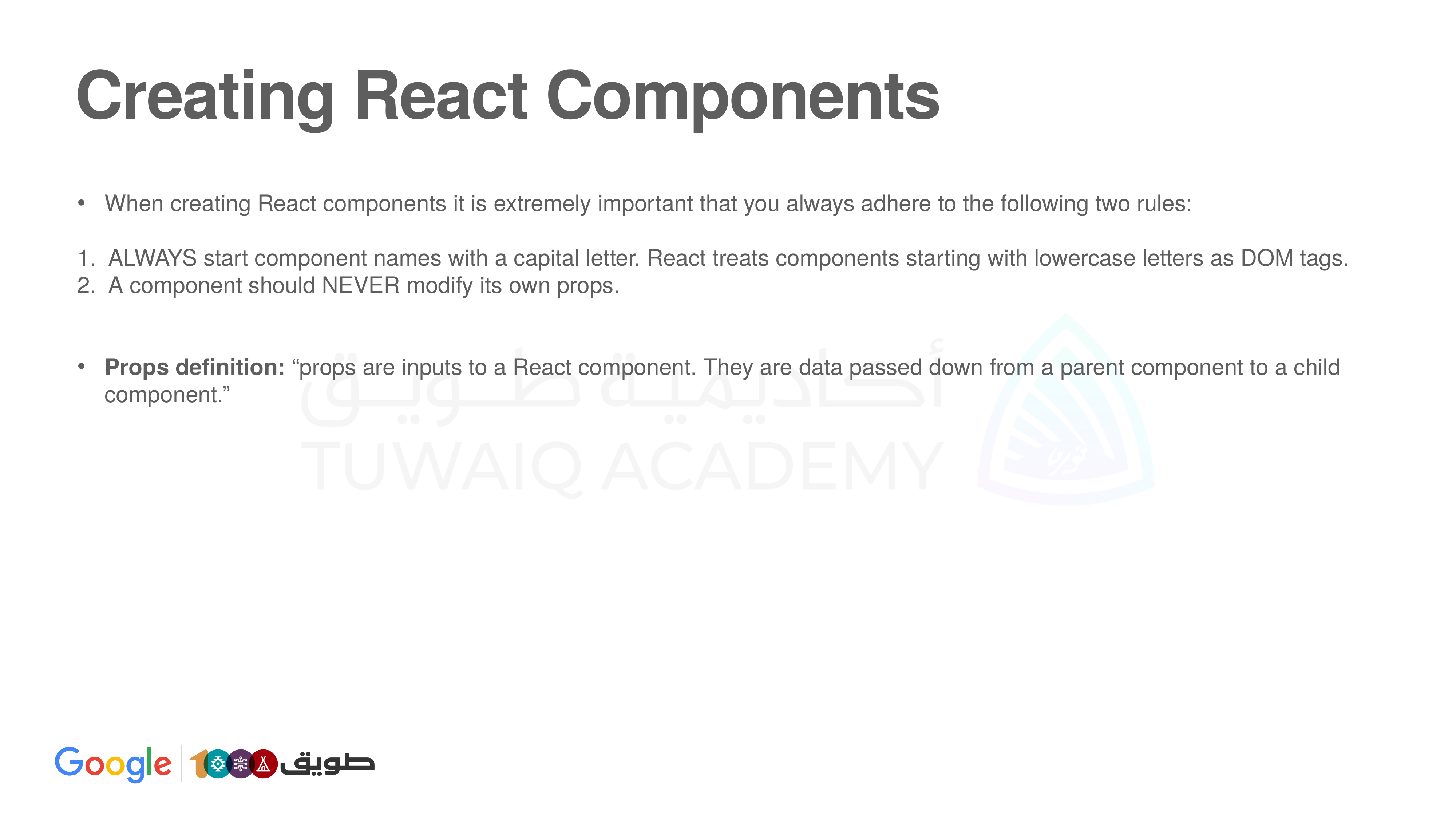

# Creating React Components
When creating React components it is extremely important that you always adhere to the following two rules:

ALWAYS start component names with a capital letter. React treats components starting with lowercase letters as DOM tags.
A component should NEVER modify its own props.

Props definition: “props are inputs to a React component. They are data passed down from a parent component to a child component.”